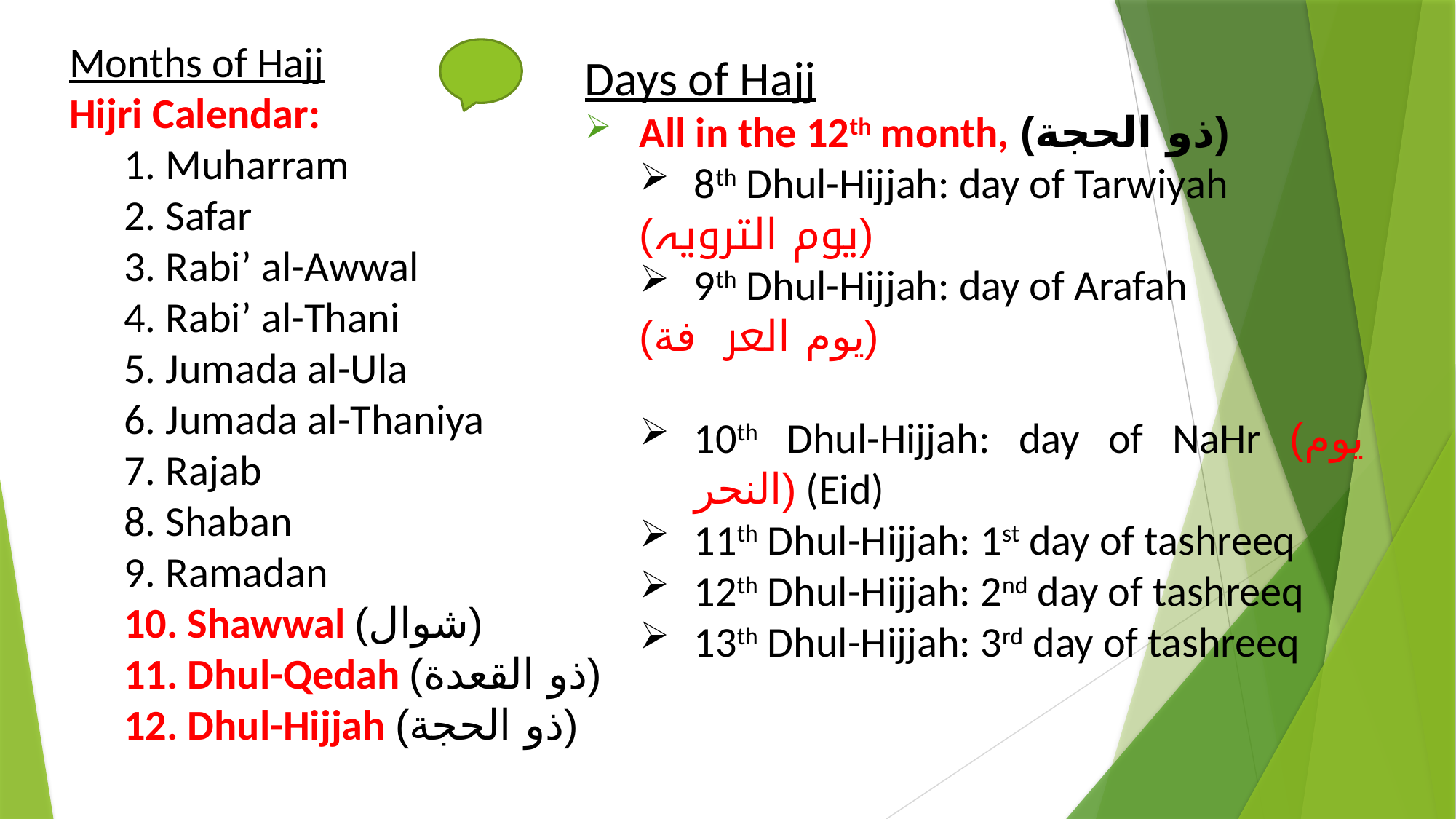

Months of Hajj
Hijri Calendar:
1. Muharram
2. Safar
3. Rabi’ al-Awwal
4. Rabi’ al-Thani
5. Jumada al-Ula
6. Jumada al-Thaniya
7. Rajab
8. Shaban
9. Ramadan
10. Shawwal (شوال)
11. Dhul-Qedah (ذو القعدة)
12. Dhul-Hijjah (ذو الحجة)
Days of Hajj
All in the 12th month, (ذو الحجة)
8th Dhul-Hijjah: day of Tarwiyah
(یوم الترویہ)
9th Dhul-Hijjah: day of Arafah
(يوم العر  فة)
10th Dhul-Hijjah: day of NaHr (يوم النحر) (Eid)
11th Dhul-Hijjah: 1st day of tashreeq
12th Dhul-Hijjah: 2nd day of tashreeq
13th Dhul-Hijjah: 3rd day of tashreeq